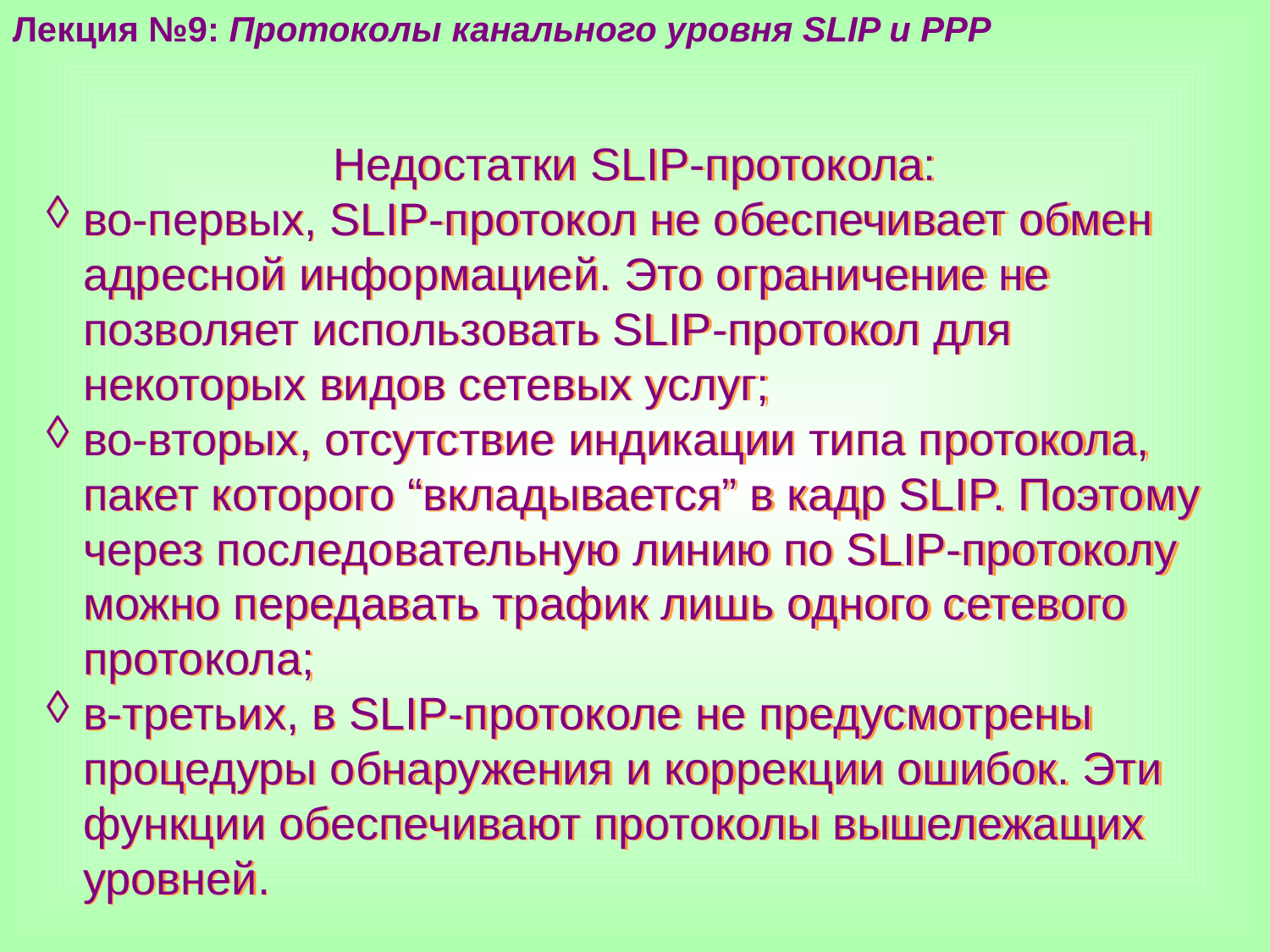

Лекция №9: Протоколы канального уровня SLIP и PPP
Недостатки SLIP-протокола:
во-первых, SLIP-протокол не обеспечивает обмен адресной информацией. Это ограничение не позволяет использовать SLIP-протокол для некоторых видов сетевых услуг;
во-вторых, отсутствие индикации типа протокола, пакет которого “вкладывается” в кадр SLIP. Поэтому через последовательную линию по SLIP-протоколу можно передавать трафик лишь одного сетевого протокола;
в-третьих, в SLIP-протоколе не предусмотрены процедуры обнаружения и коррекции ошибок. Эти функции обеспечивают протоколы вышележащих уровней.